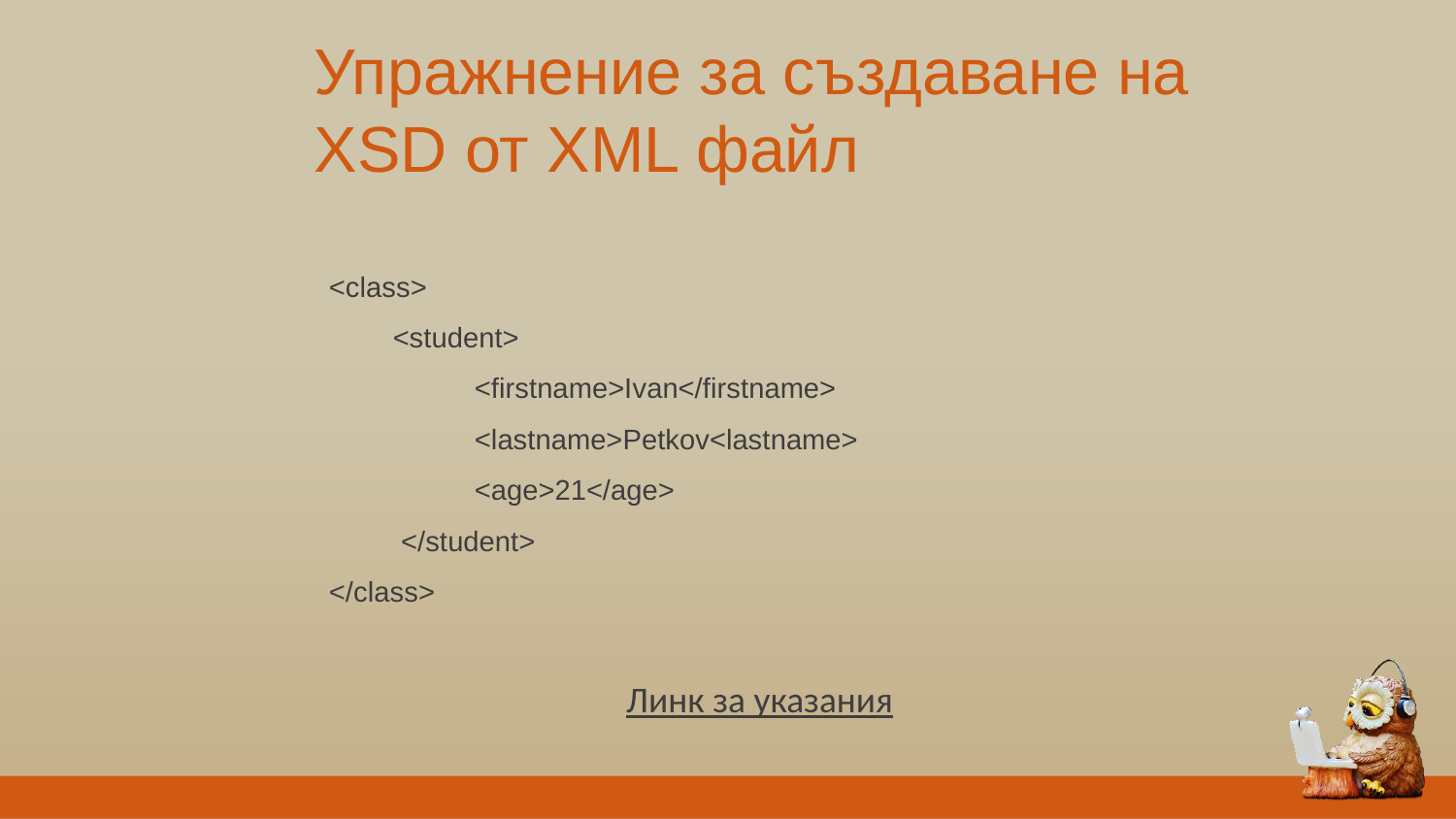

# Упражнение за създаване на XSD от XML файл
<class>
        <student>
 	<firstname>Ivan</firstname>
	<lastname>Petkov<lastname>
	<age>21</age>
         </student>
</class>
Линк за указания